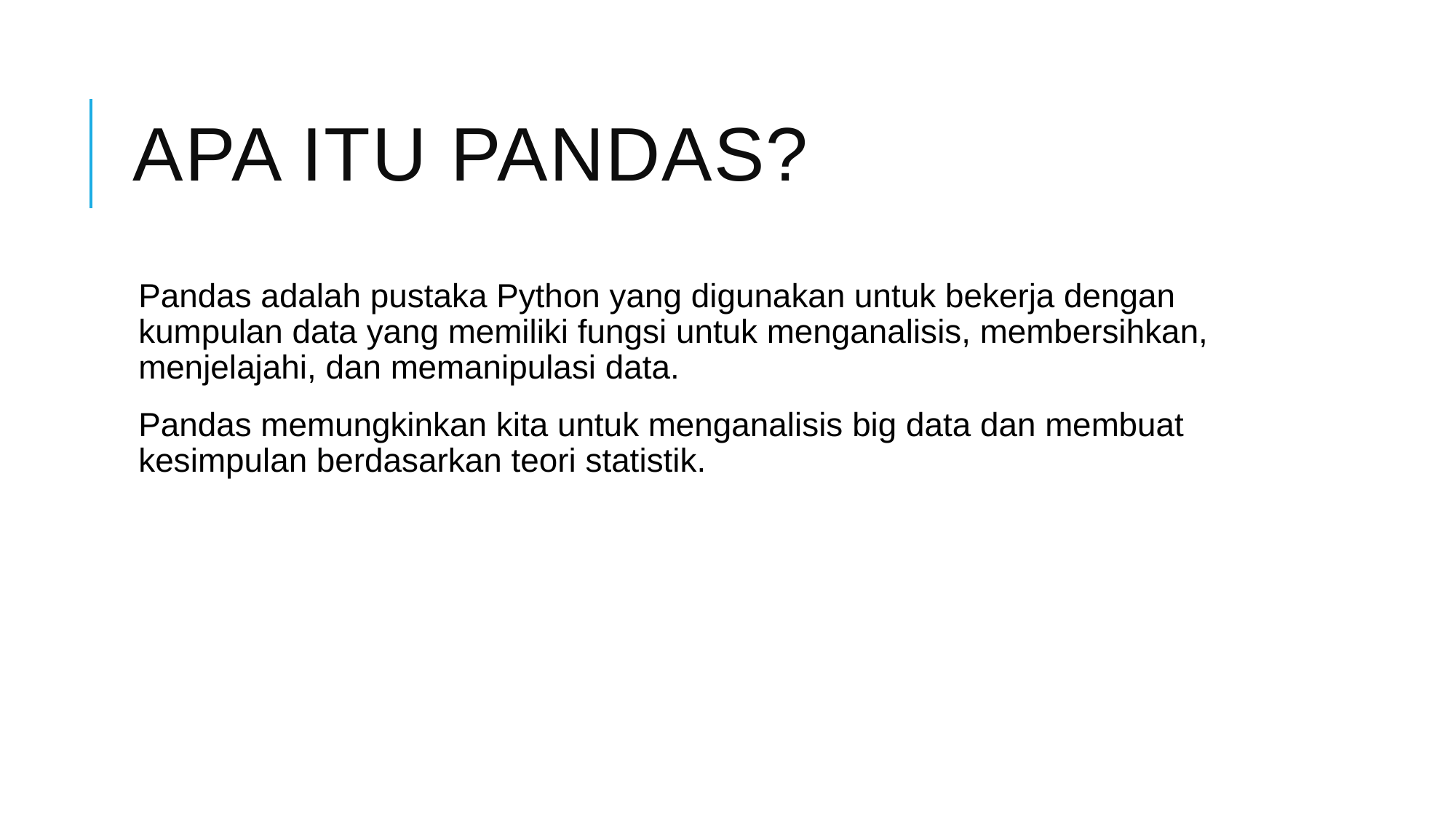

# Apa itu Pandas?
Pandas adalah pustaka Python yang digunakan untuk bekerja dengan kumpulan data yang memiliki fungsi untuk menganalisis, membersihkan, menjelajahi, dan memanipulasi data.
Pandas memungkinkan kita untuk menganalisis big data dan membuat kesimpulan berdasarkan teori statistik.